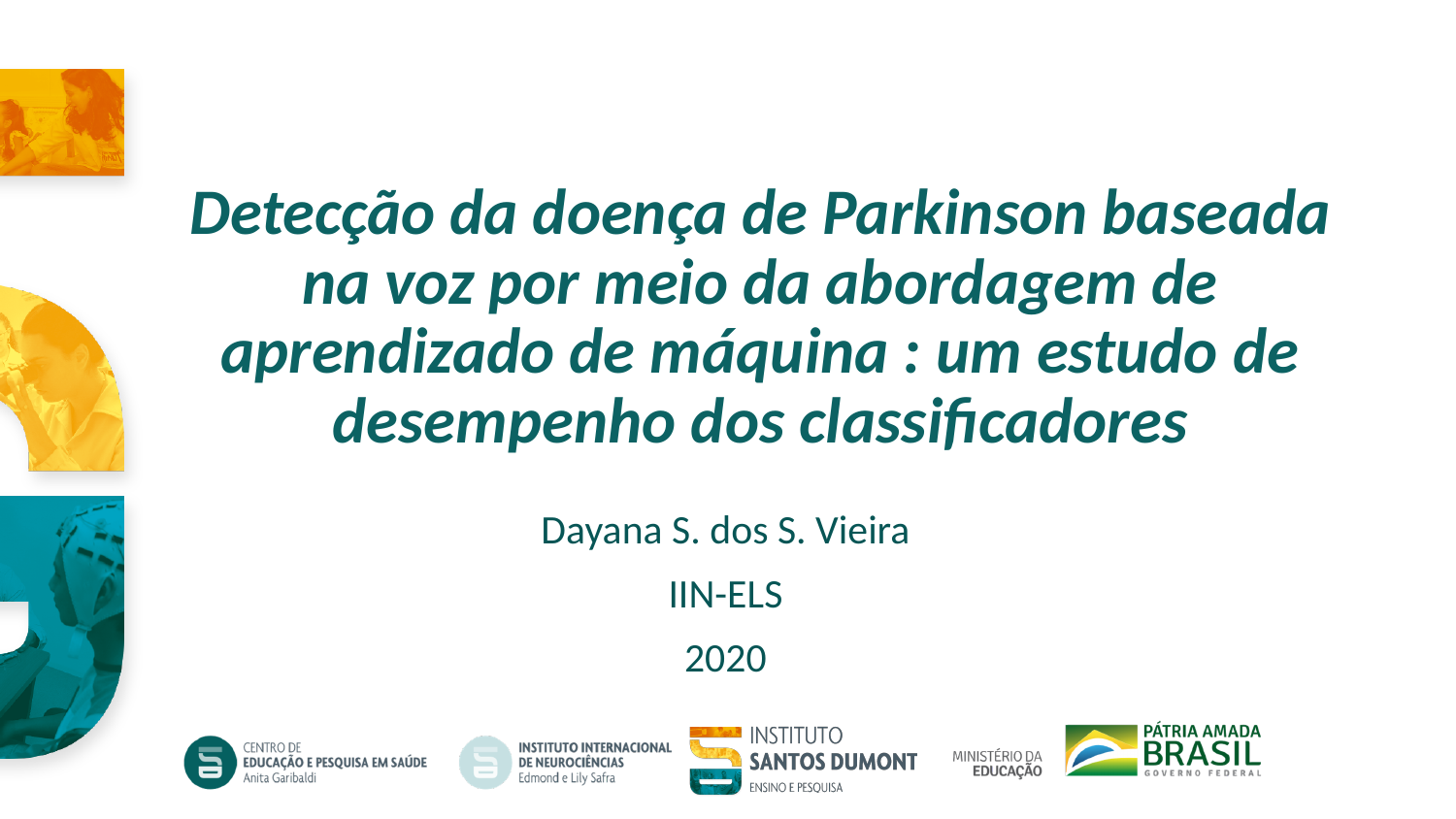

# Detecção da doença de Parkinson baseada na voz por meio da abordagem de aprendizado de máquina : um estudo de desempenho dos classificadores
Dayana S. dos S. Vieira
IIN-ELS
2020